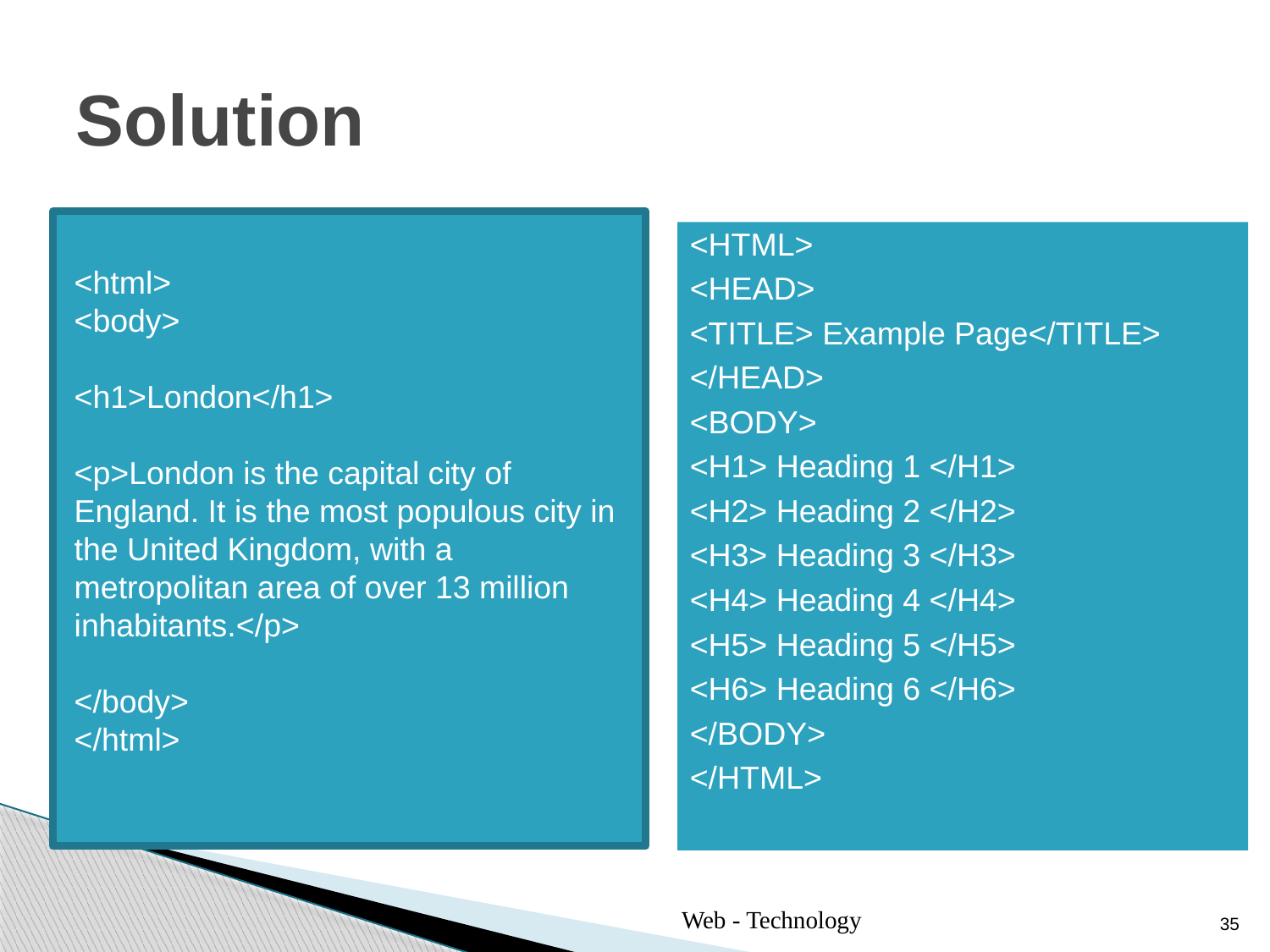

# Solution
<html>
<body>

<h1>London</h1>

<p>London is the capital city of England. It is the most populous city in the United Kingdom, with a metropolitan area of over 13 million inhabitants.</p>

</body>
</html>

<HTML>
<HEAD>
<TITLE> Example Page</TITLE>
</HEAD>
<BODY>
<H1> Heading 1 </H1>
<H2> Heading 2 </H2>
<H3> Heading 3 </H3>
<H4> Heading 4 </H4>
<H5> Heading 5 </H5>
<H6> Heading 6 </H6>
</BODY>
</HTML>

Web - Technology
35